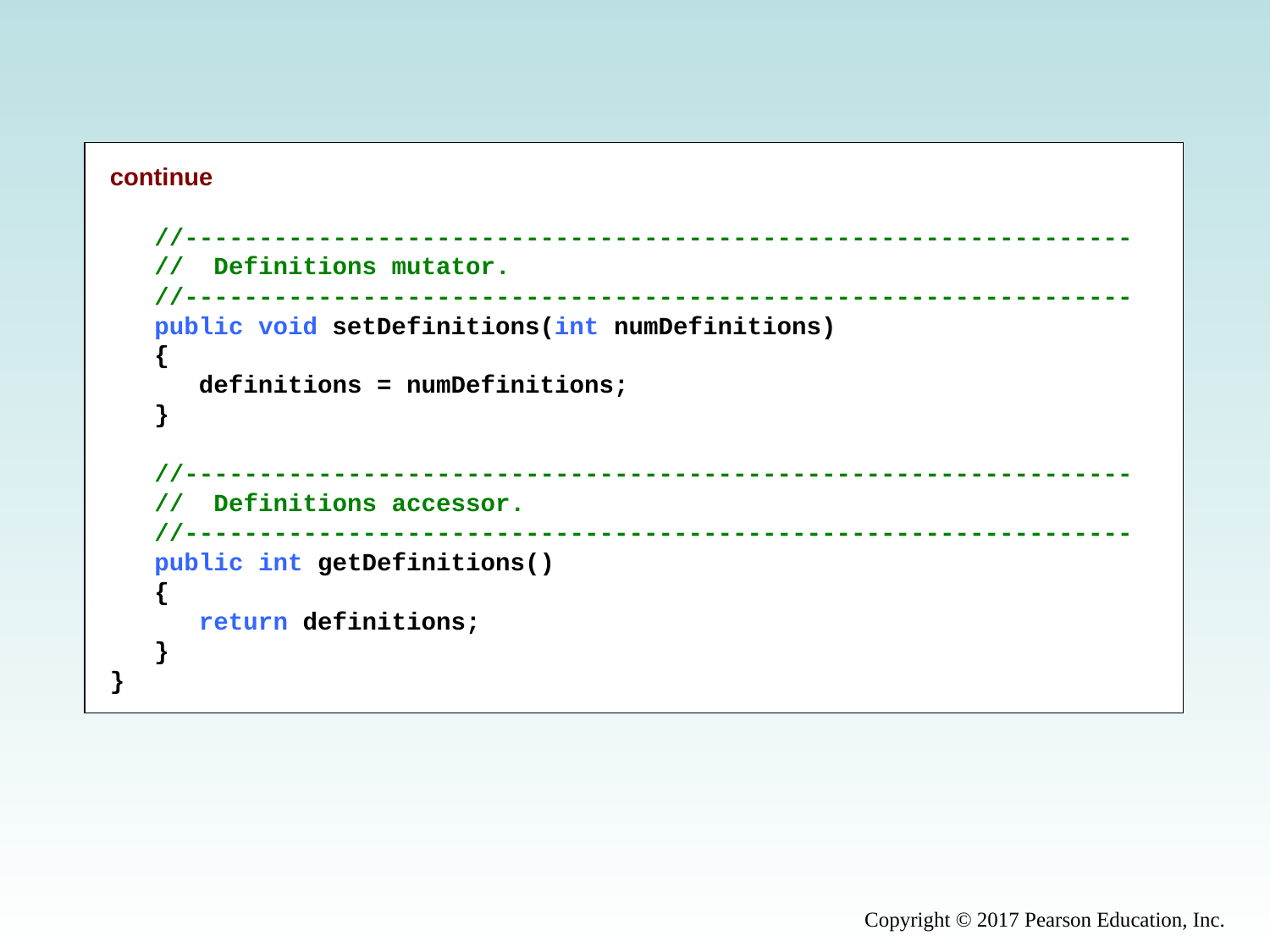

# Dictionary.java (2)
continue

   //----------------------------------------------------------------
   //  Definitions mutator.
   //----------------------------------------------------------------
   public void setDefinitions(int numDefinitions)
   {
      definitions = numDefinitions;
   }

   //----------------------------------------------------------------
   //  Definitions accessor.
   //----------------------------------------------------------------
   public int getDefinitions()
   {
      return definitions;
   }
}
Copyright © 2017 Pearson Education, Inc.